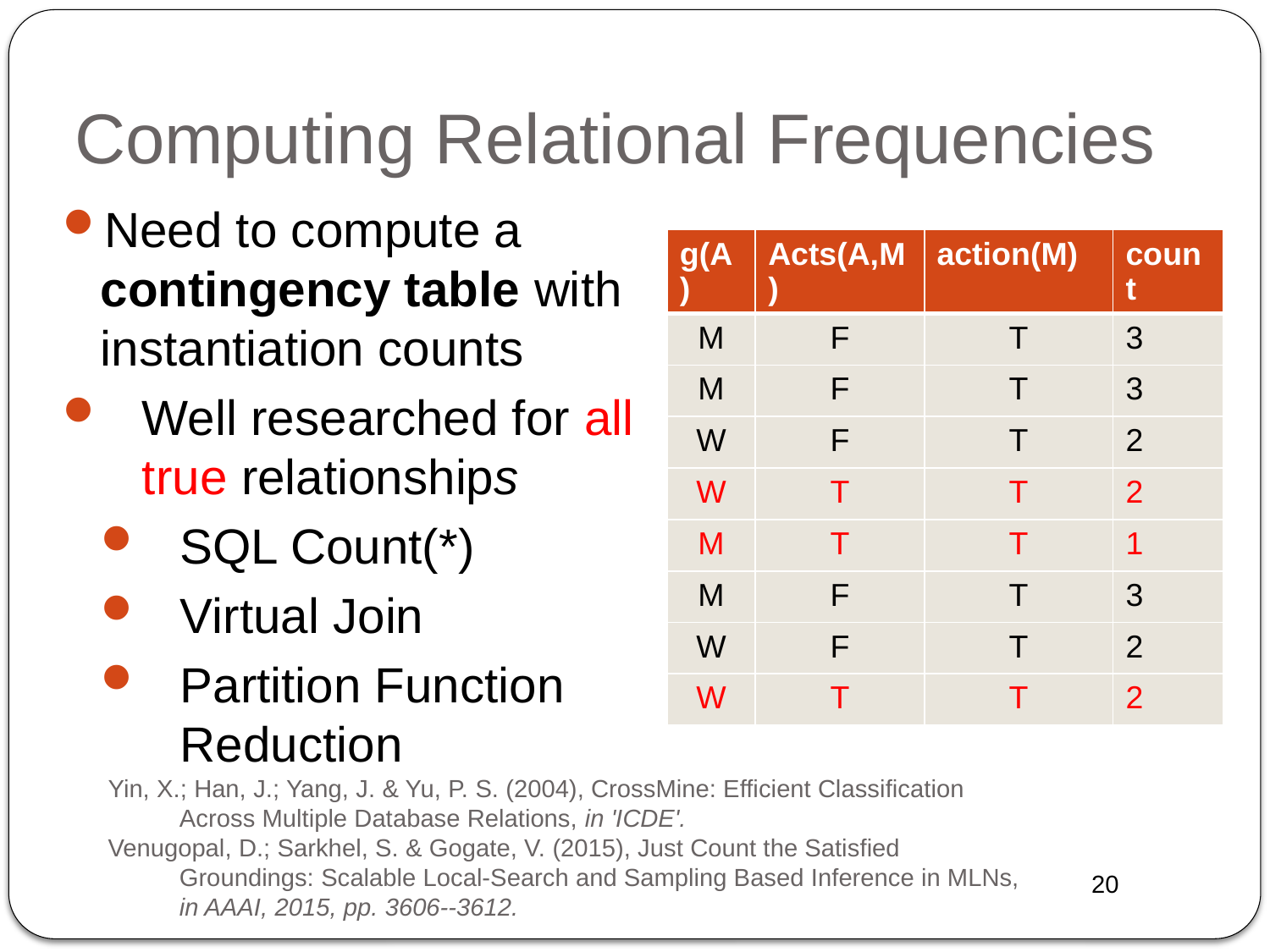

# Computing Relational Frequencies
Need to compute a contingency table with instantiation counts
Well researched for all true relationships
SQL Count(*)
Virtual Join
Partition Function Reduction
| g(A) | Acts(A,M) | action(M) | count |
| --- | --- | --- | --- |
| M | F | T | 3 |
| M | F | T | 3 |
| W | F | T | 2 |
| W | T | T | 2 |
| M | T | T | 1 |
| M | F | T | 3 |
| W | F | T | 2 |
| W | T | T | 2 |

Yin, X.; Han, J.; Yang, J. & Yu, P. S. (2004), CrossMine: Efficient Classification Across Multiple Database Relations, in 'ICDE'.
Venugopal, D.; Sarkhel, S. & Gogate, V. (2015), Just Count the Satisfied Groundings: Scalable Local-Search and Sampling Based Inference in MLNs, in AAAI, 2015, pp. 3606--3612.